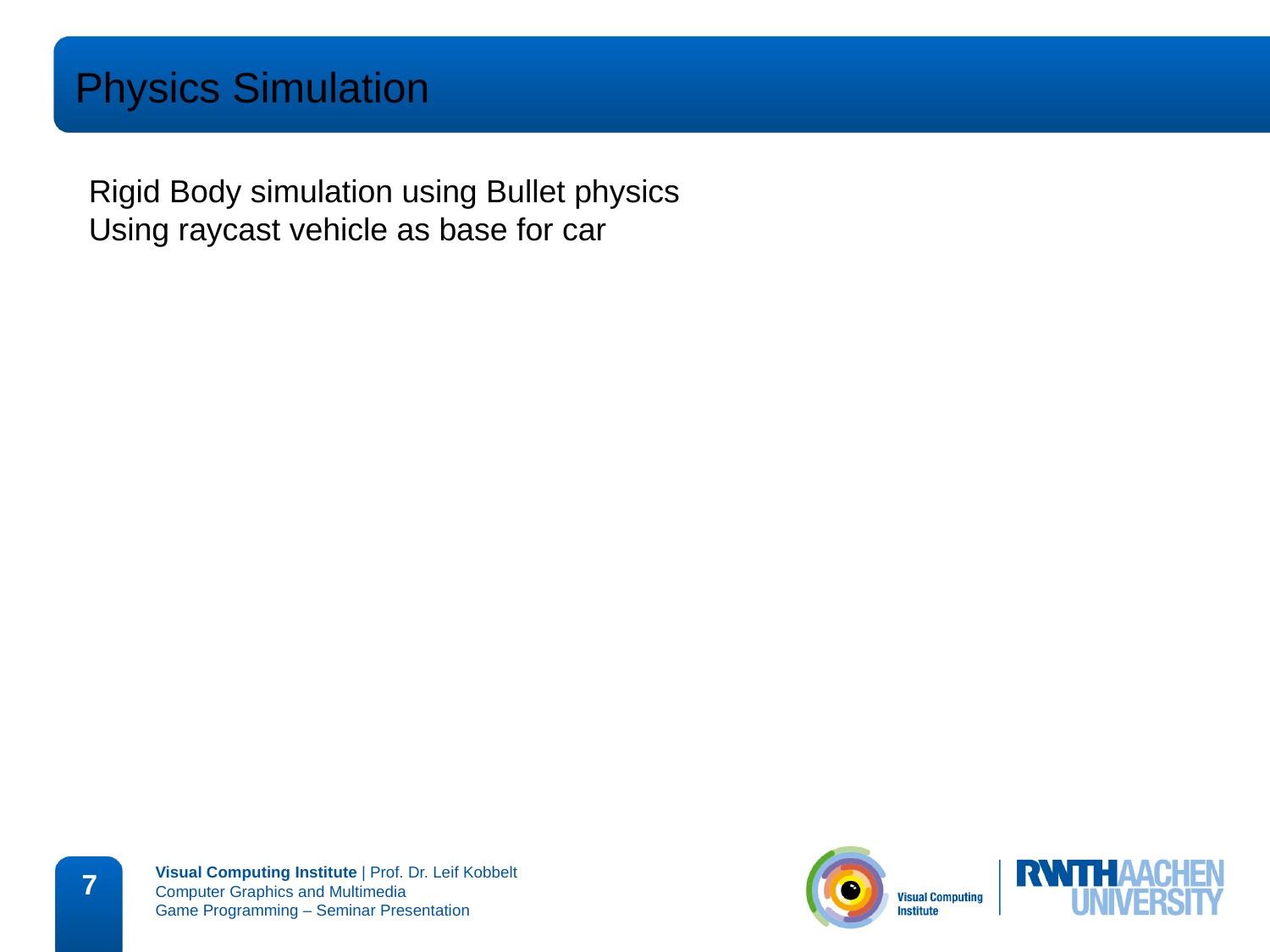

Physics Simulation

Rigid Body simulation using Bullet physics
Using raycast vehicle as base for car